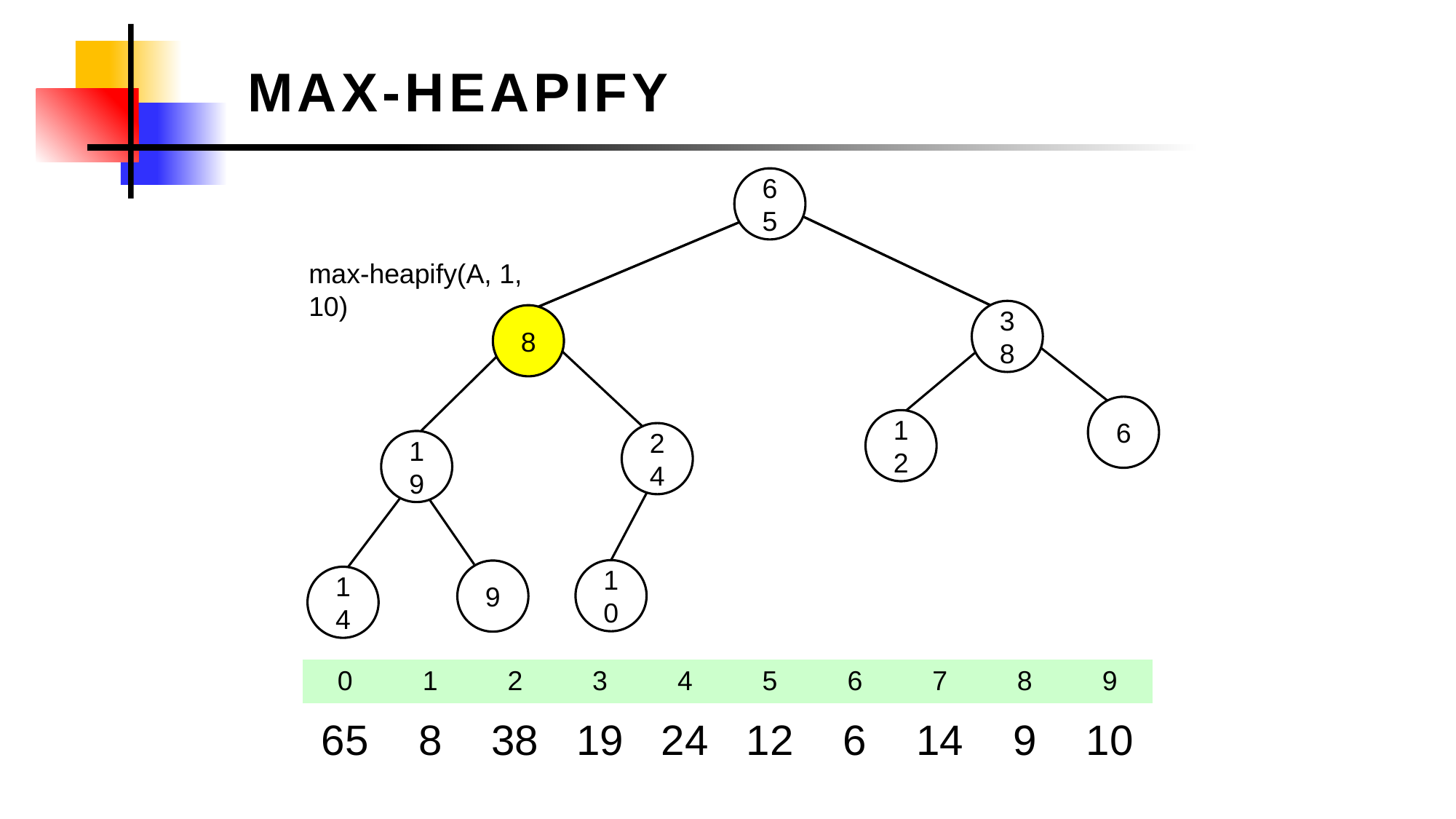

MAX-HEAPIFY
65
38
8
6
12
24
19
10
9
14
max-heapify(A, 1, 10)
| 0 | 1 | 2 | 3 | 4 | 5 | 6 | 7 | 8 | 9 |
| --- | --- | --- | --- | --- | --- | --- | --- | --- | --- |
| 65 | 8 | 38 | 19 | 24 | 12 | 6 | 14 | 9 | 10 |